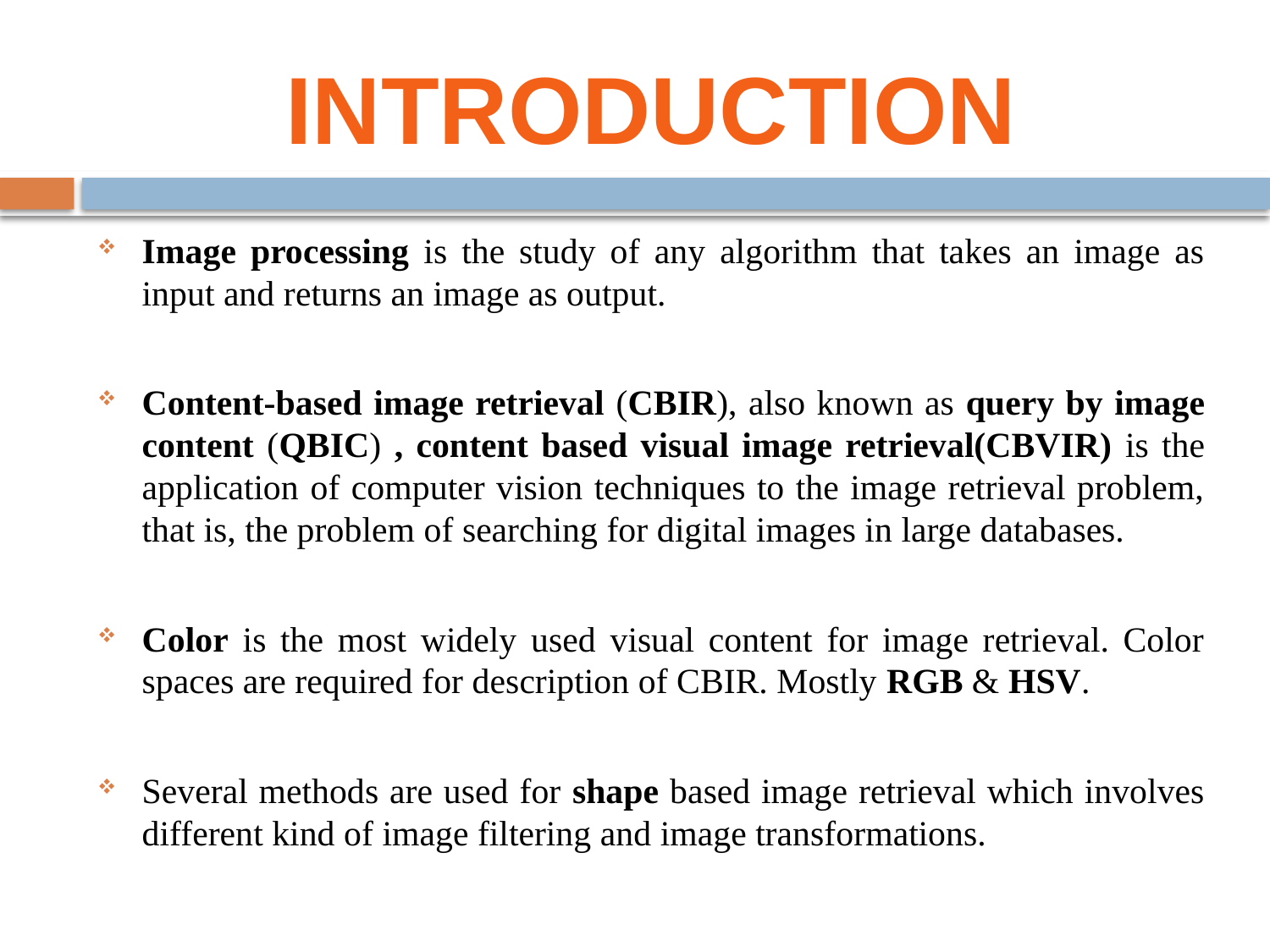

# INTRODUCTION
Image processing is the study of any algorithm that takes an image as input and returns an image as output.

Content-based image retrieval (CBIR), also known as query by image content (QBIC) , content based visual image retrieval(CBVIR) is the application of computer vision techniques to the image retrieval problem, that is, the problem of searching for digital images in large databases.

Color is the most widely used visual content for image retrieval. Color spaces are required for description of CBIR. Mostly RGB & HSV.

Several methods are used for shape based image retrieval which involves different kind of image filtering and image transformations.